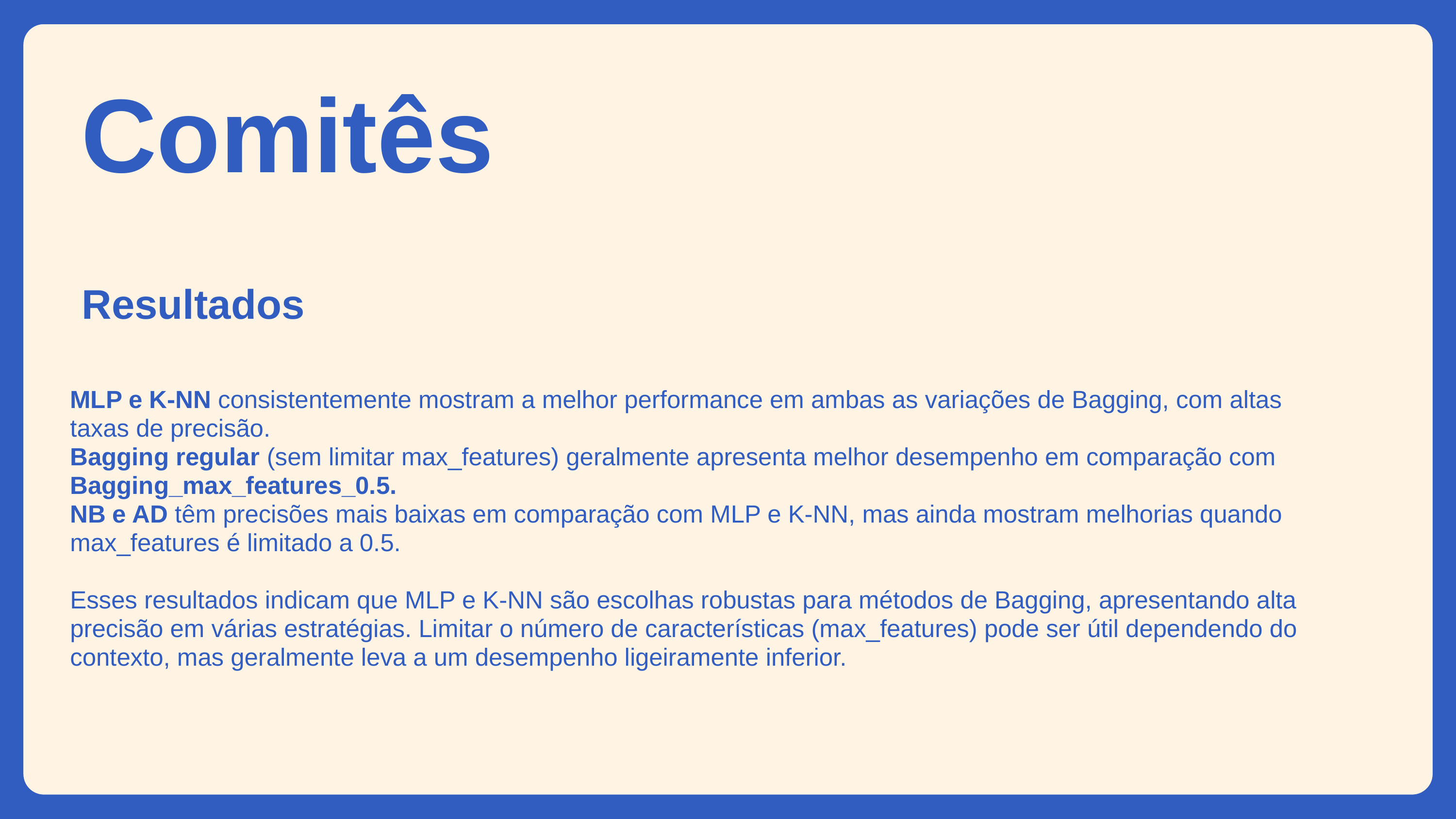

Comitês
Resultados

MLP e K-NN consistentemente mostram a melhor performance em ambas as variações de Bagging, com altas taxas de precisão.
Bagging regular (sem limitar max_features) geralmente apresenta melhor desempenho em comparação com Bagging_max_features_0.5.
NB e AD têm precisões mais baixas em comparação com MLP e K-NN, mas ainda mostram melhorias quando max_features é limitado a 0.5.

Esses resultados indicam que MLP e K-NN são escolhas robustas para métodos de Bagging, apresentando alta precisão em várias estratégias. Limitar o número de características (max_features) pode ser útil dependendo do contexto, mas geralmente leva a um desempenho ligeiramente inferior.